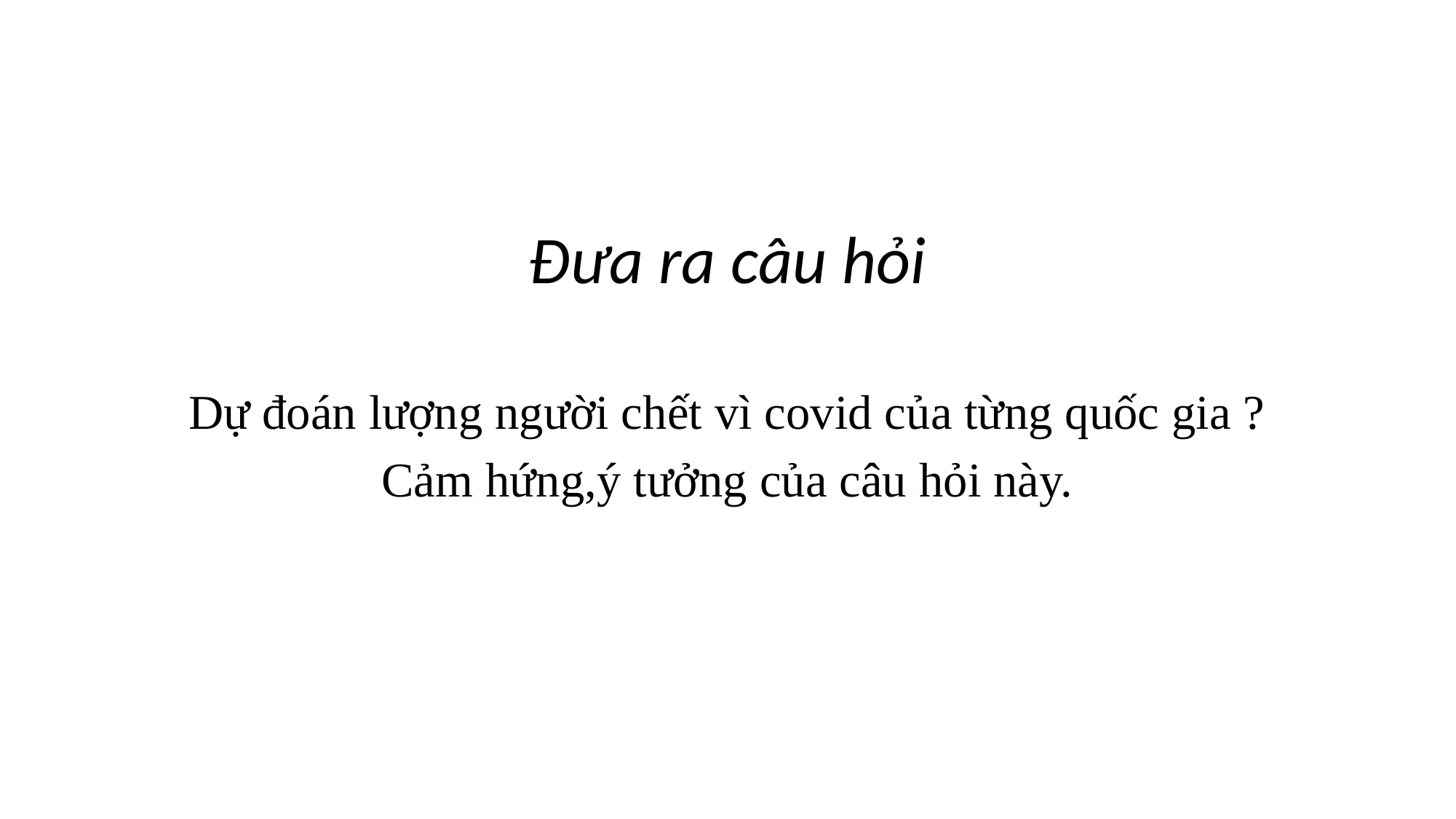

# Đưa ra câu hỏi
Dự đoán lượng người chết vì covid của từng quốc gia ?
Cảm hứng,ý tưởng của câu hỏi này.